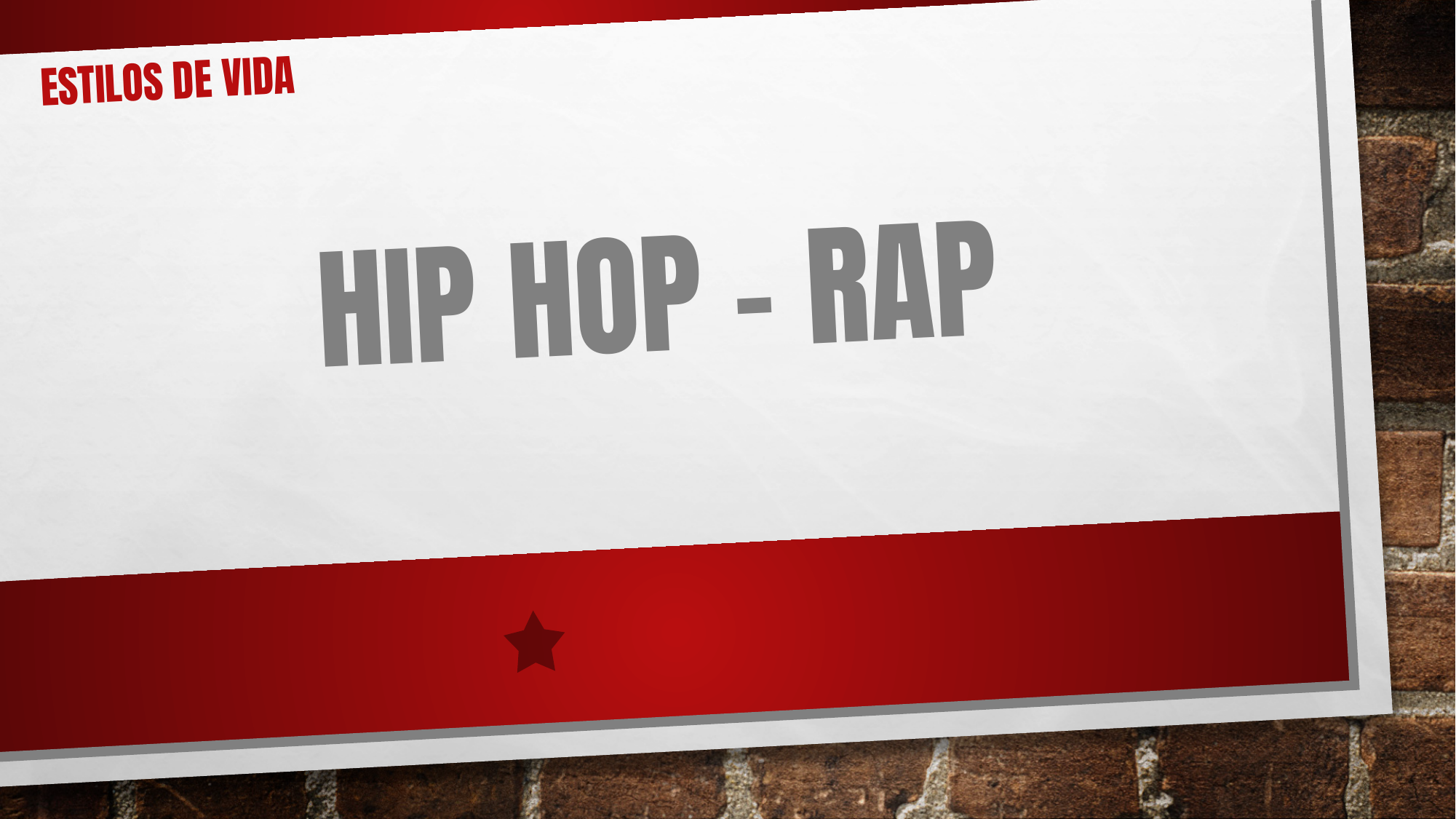

# Estilos de vida
HiP HOP - Rap